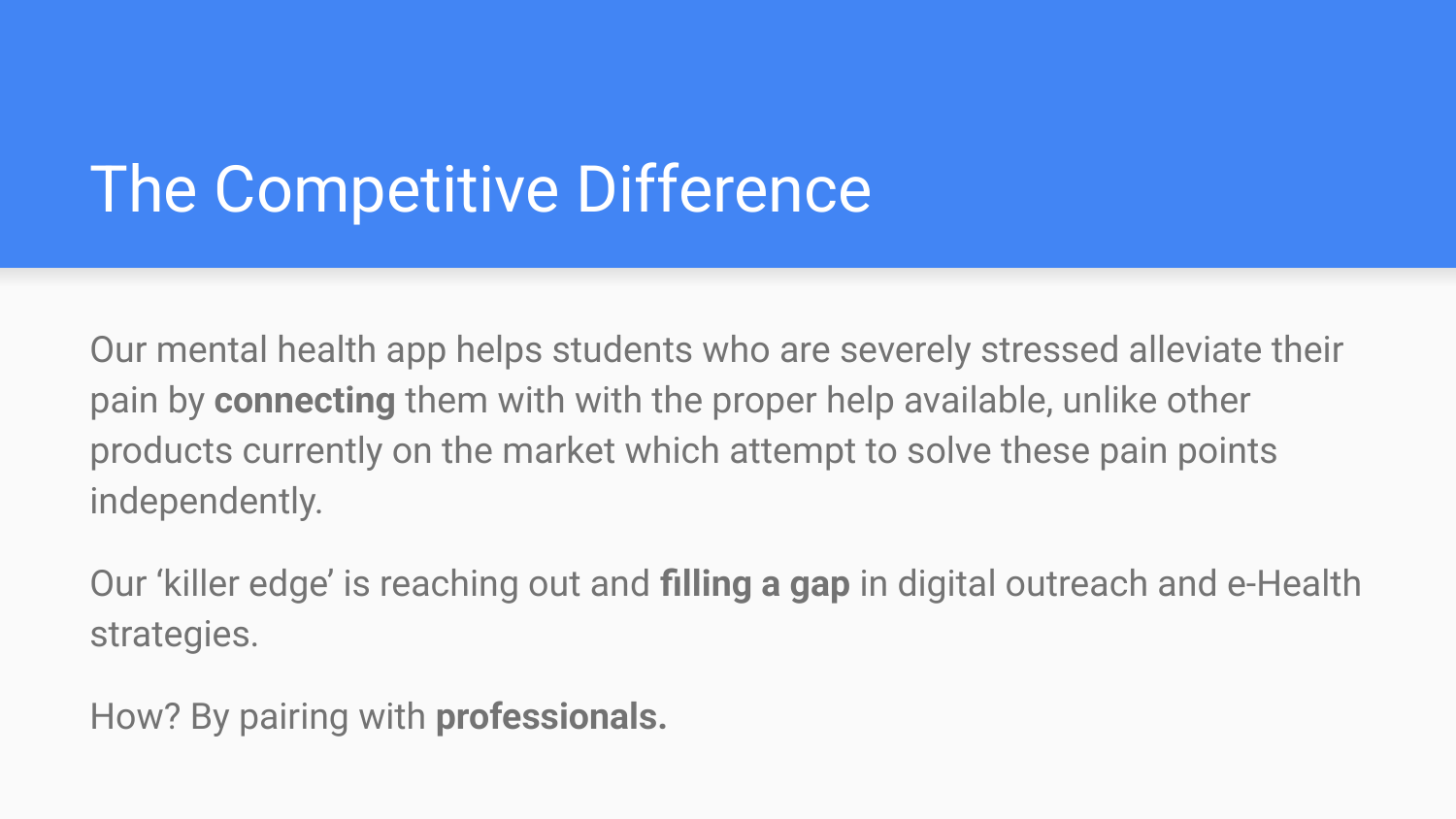

# The Competitive Difference
Our mental health app helps students who are severely stressed alleviate their pain by connecting them with with the proper help available, unlike other products currently on the market which attempt to solve these pain points independently.
Our ‘killer edge’ is reaching out and filling a gap in digital outreach and e-Health strategies.
How? By pairing with professionals.